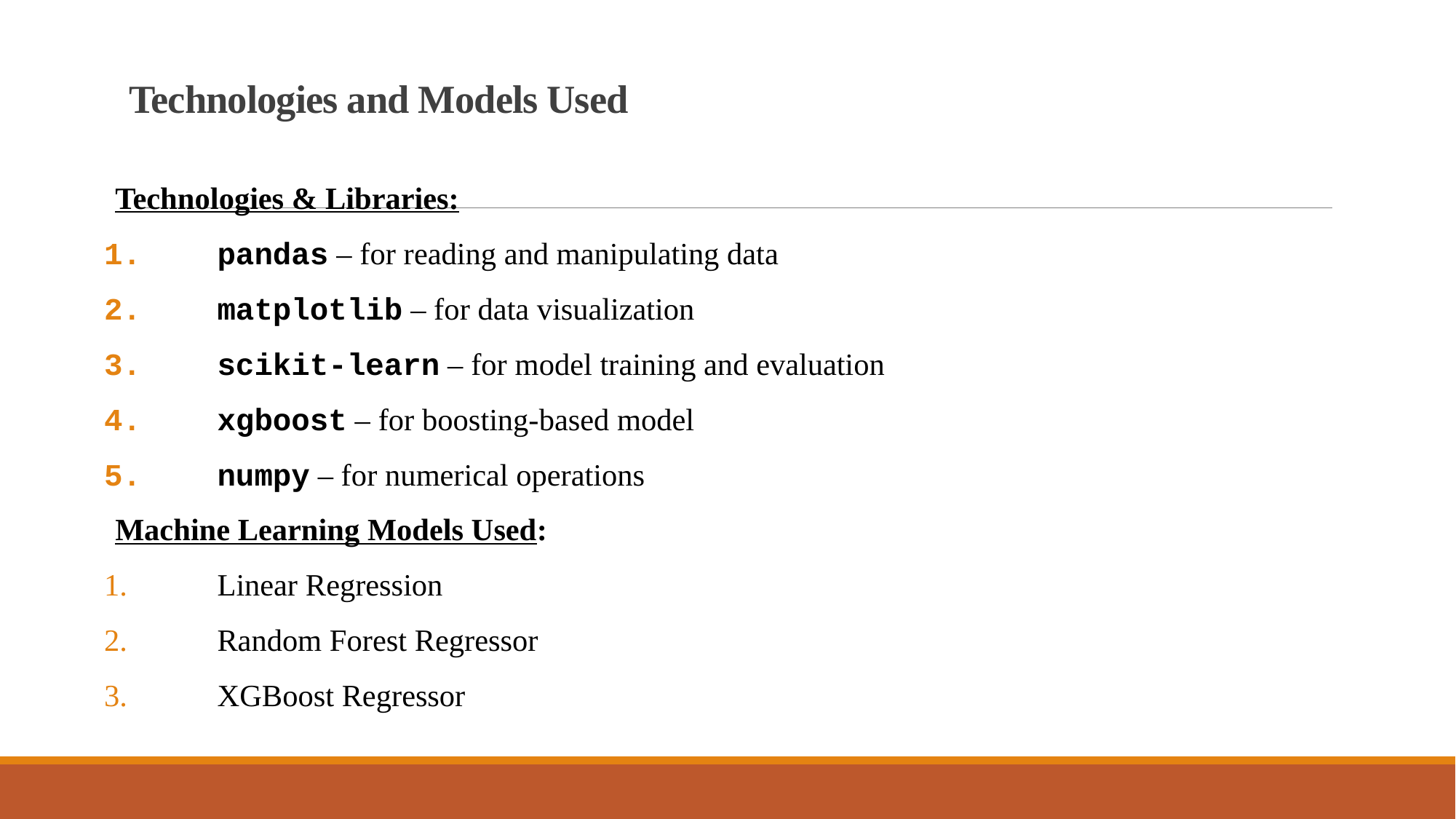

# Technologies and Models Used
Technologies & Libraries:
pandas – for reading and manipulating data
matplotlib – for data visualization
scikit-learn – for model training and evaluation
xgboost – for boosting-based model
numpy – for numerical operations
Machine Learning Models Used:
Linear Regression
Random Forest Regressor
XGBoost Regressor